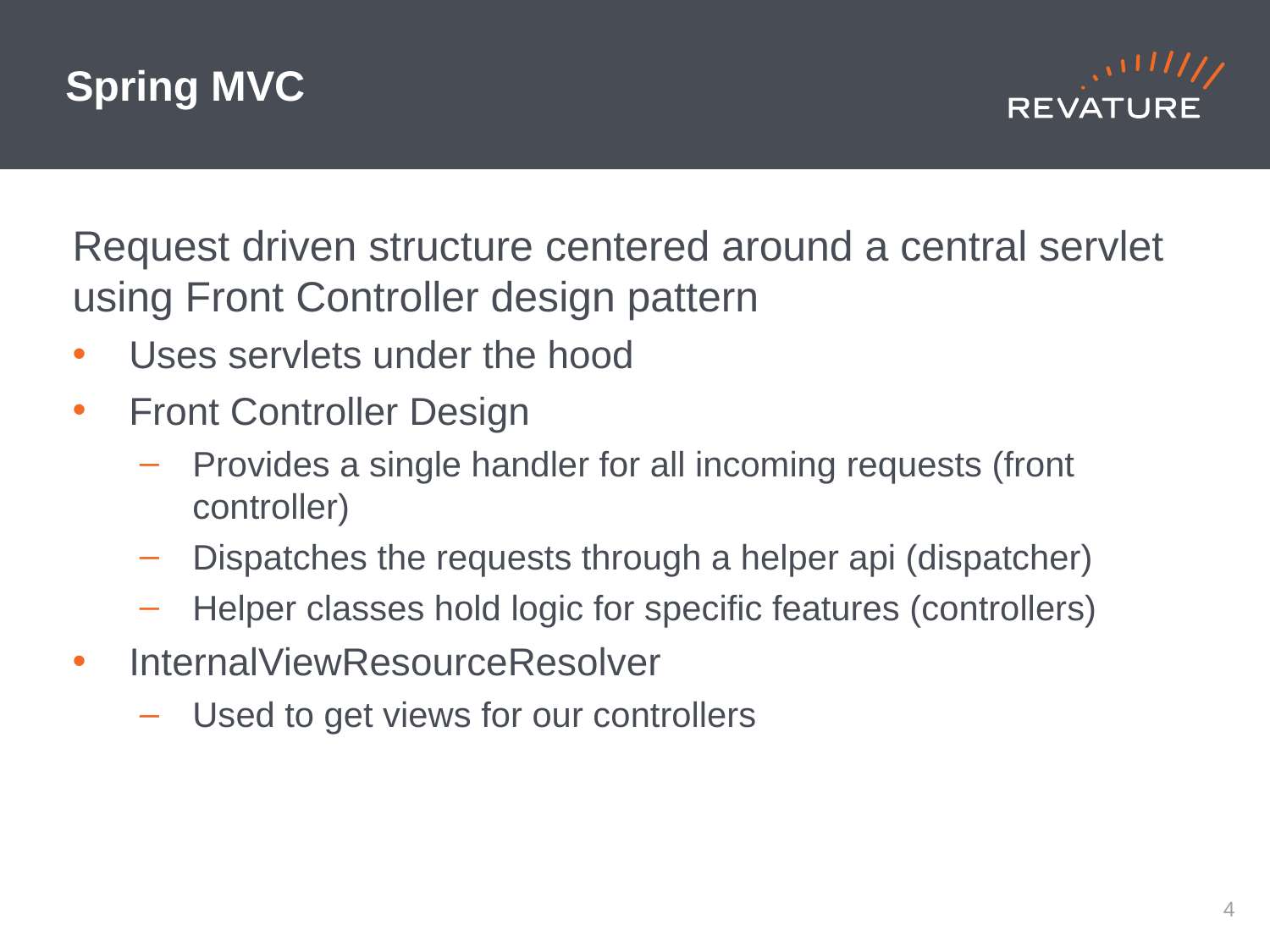

# Spring MVC
Request driven structure centered around a central servlet using Front Controller design pattern
Uses servlets under the hood
Front Controller Design
Provides a single handler for all incoming requests (front controller)
Dispatches the requests through a helper api (dispatcher)
Helper classes hold logic for specific features (controllers)
InternalViewResourceResolver
Used to get views for our controllers

4